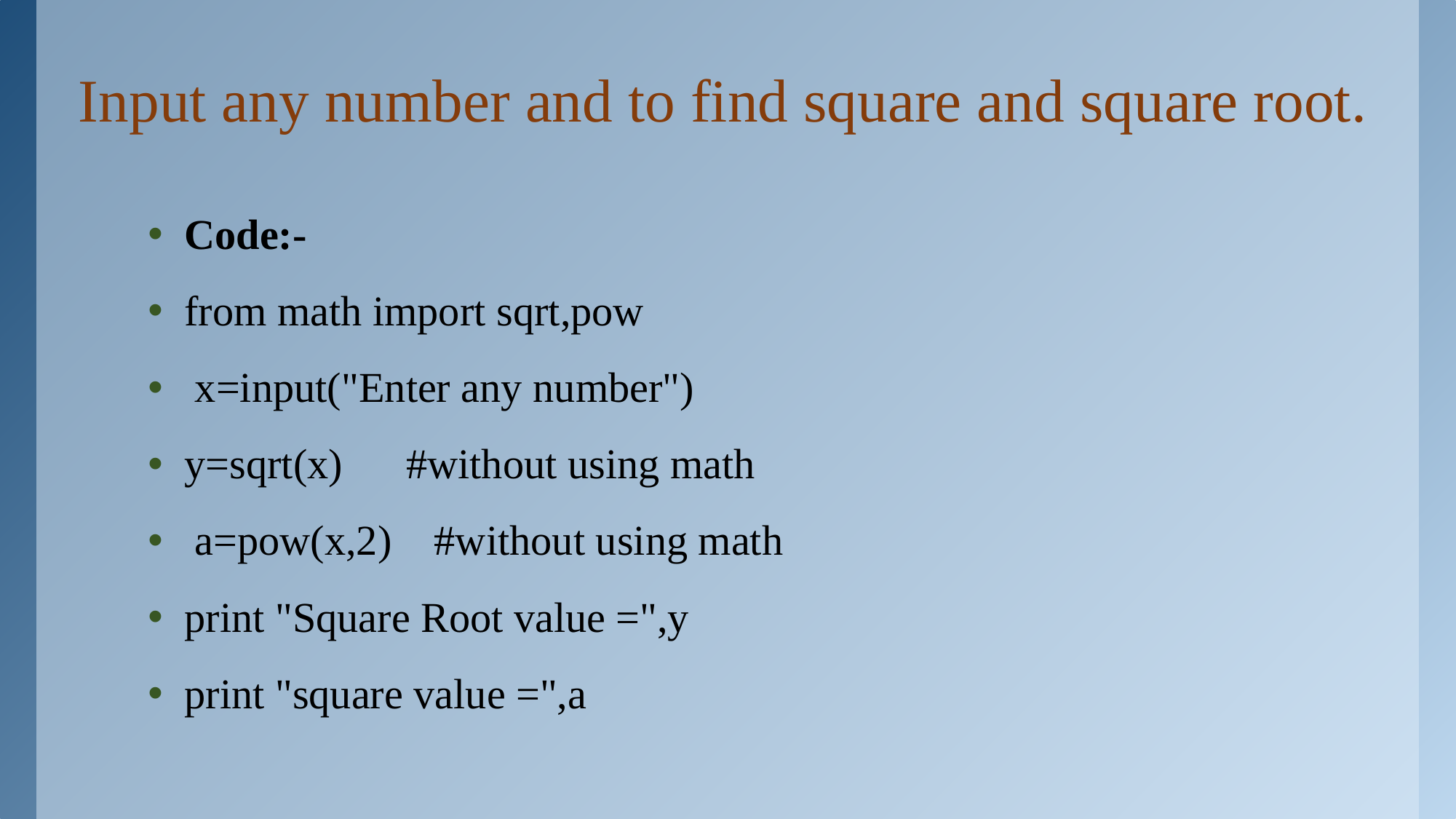

# Input any number and to find square and square root.
Code:-
from math import sqrt,pow
 x=input("Enter any number")
y=sqrt(x)      #without using math
 a=pow(x,2)    #without using math
print "Square Root value =",y
print "square value =",a